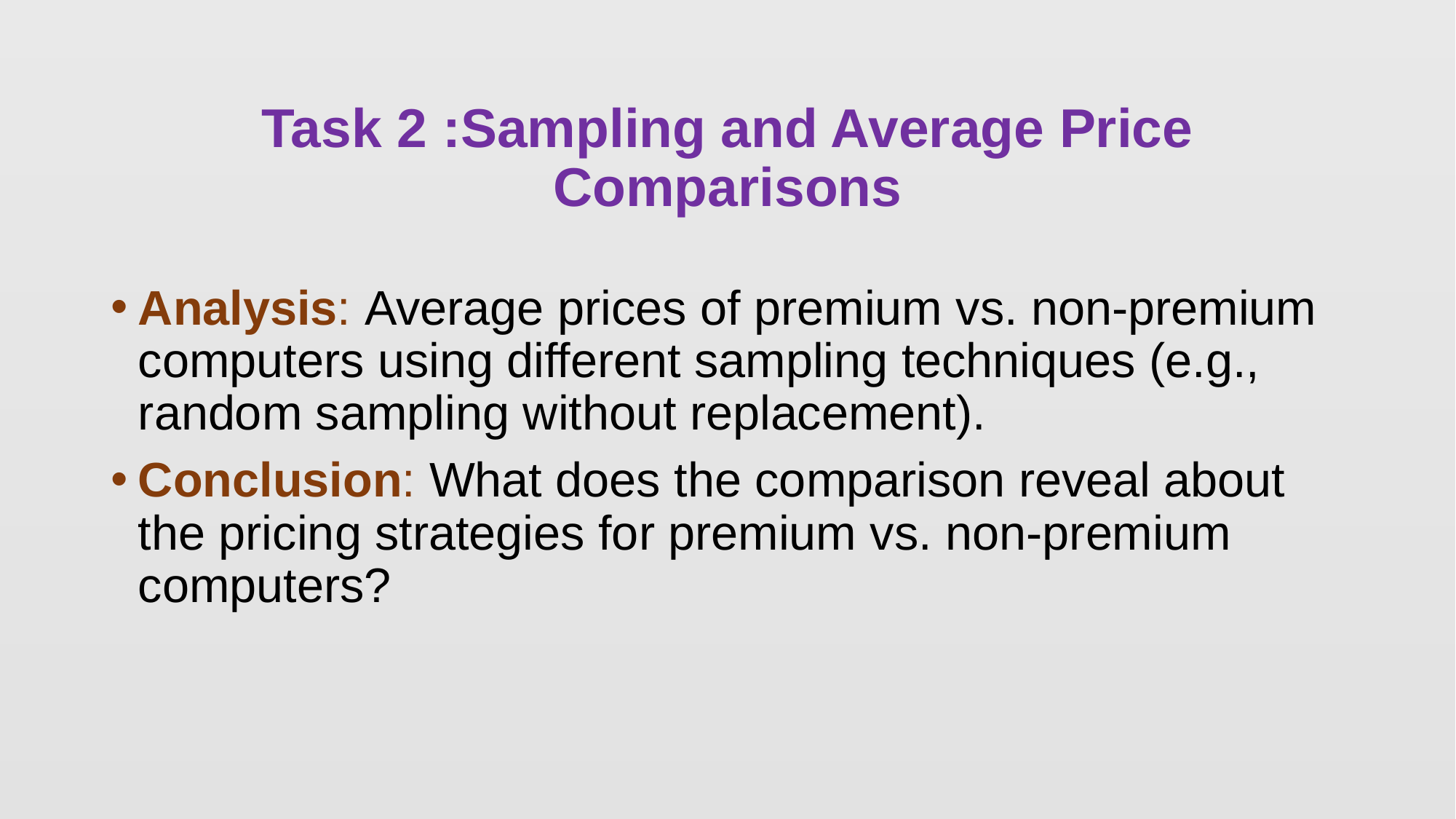

# Task 2 :Sampling and Average Price Comparisons
Analysis: Average prices of premium vs. non-premium computers using different sampling techniques (e.g., random sampling without replacement).
Conclusion: What does the comparison reveal about the pricing strategies for premium vs. non-premium computers?